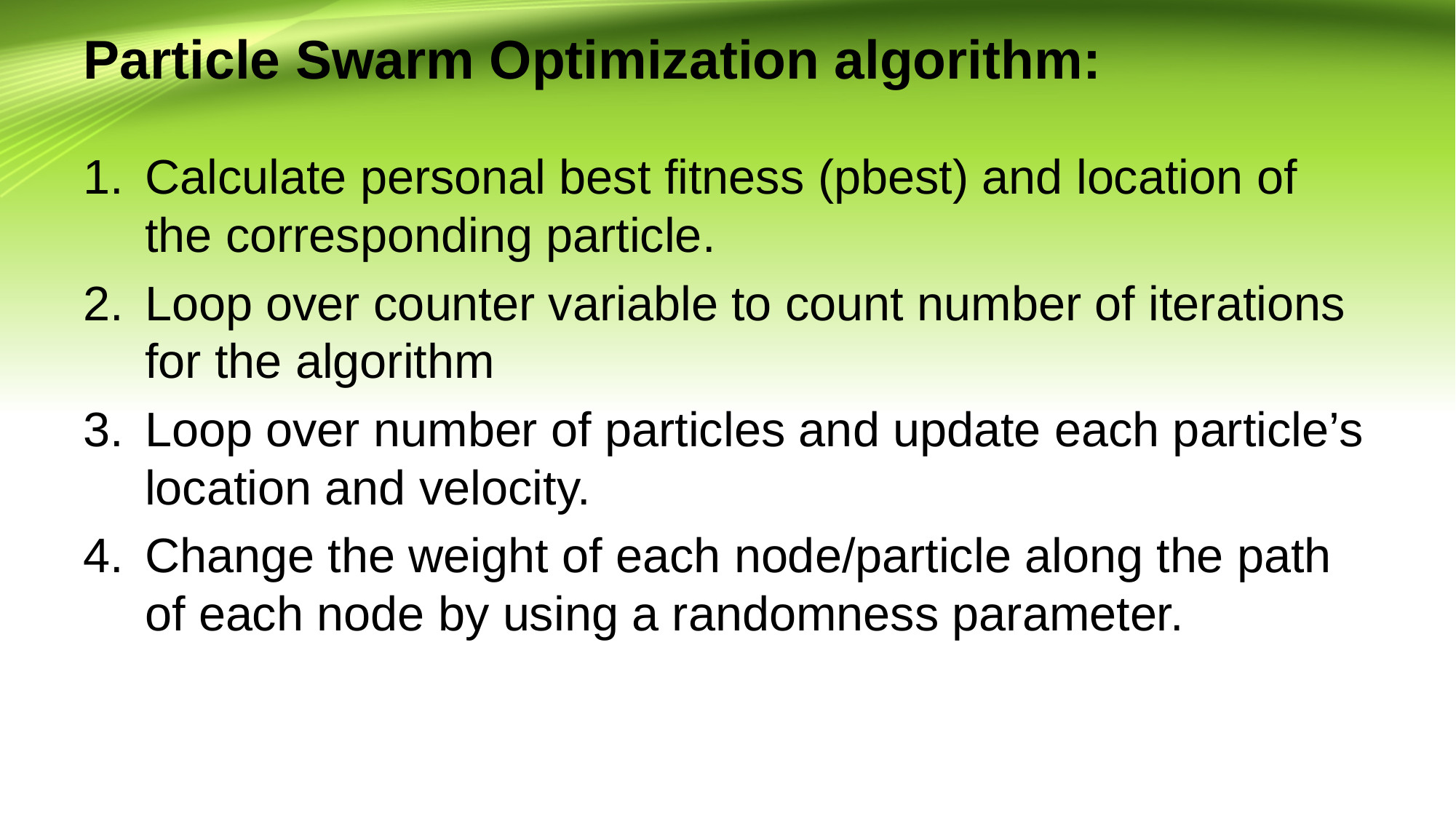

# Particle Swarm Optimization algorithm:
Calculate personal best fitness (pbest) and location of the corresponding particle.
Loop over counter variable to count number of iterations for the algorithm
Loop over number of particles and update each particle’s location and velocity.
Change the weight of each node/particle along the path of each node by using a randomness parameter.